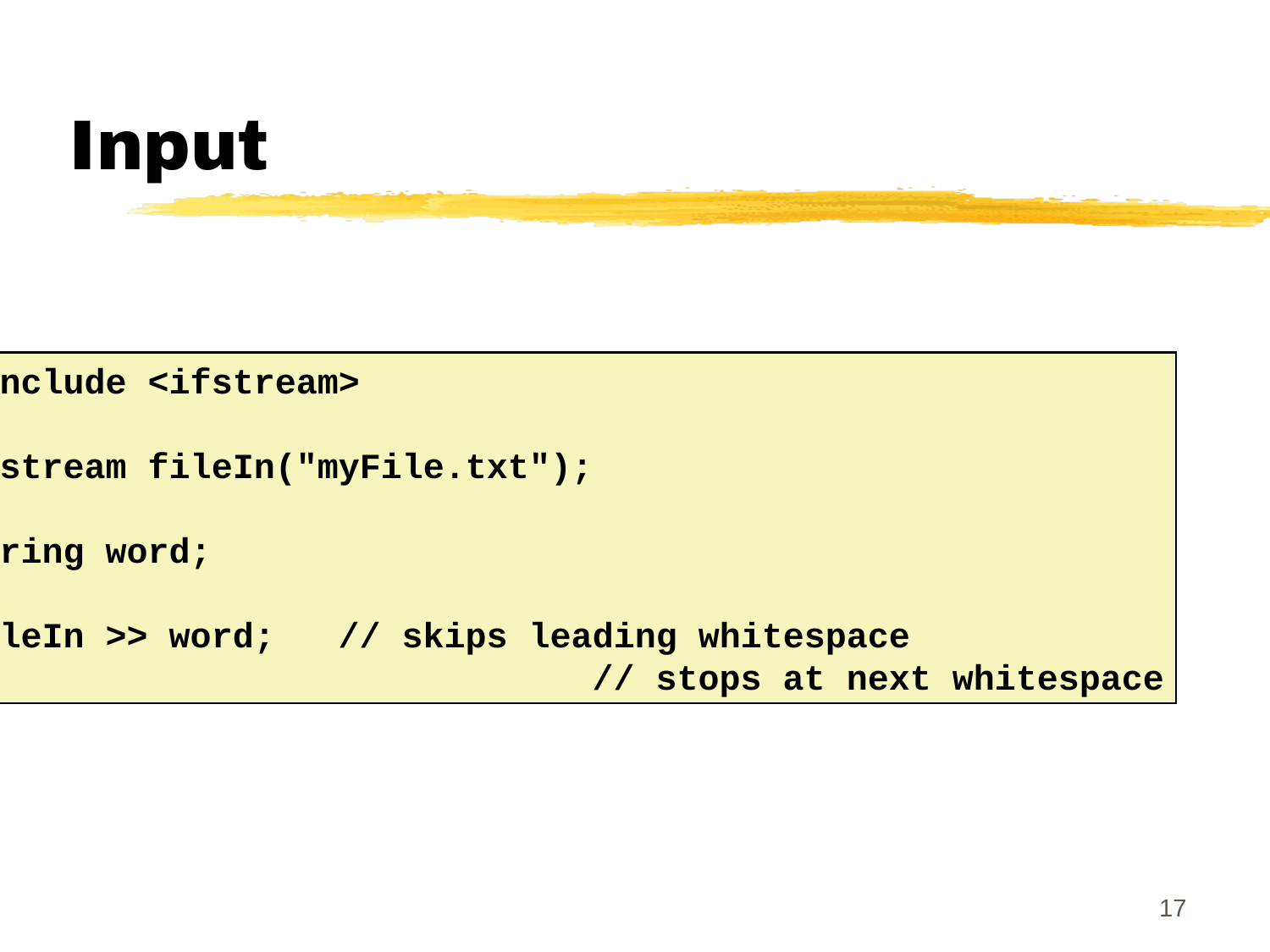

# Input
#include <ifstream>

ifstream fileIn("myFile.txt");

string word;

fileIn >> word;	// skips leading whitespace
					// stops at next whitespace

17